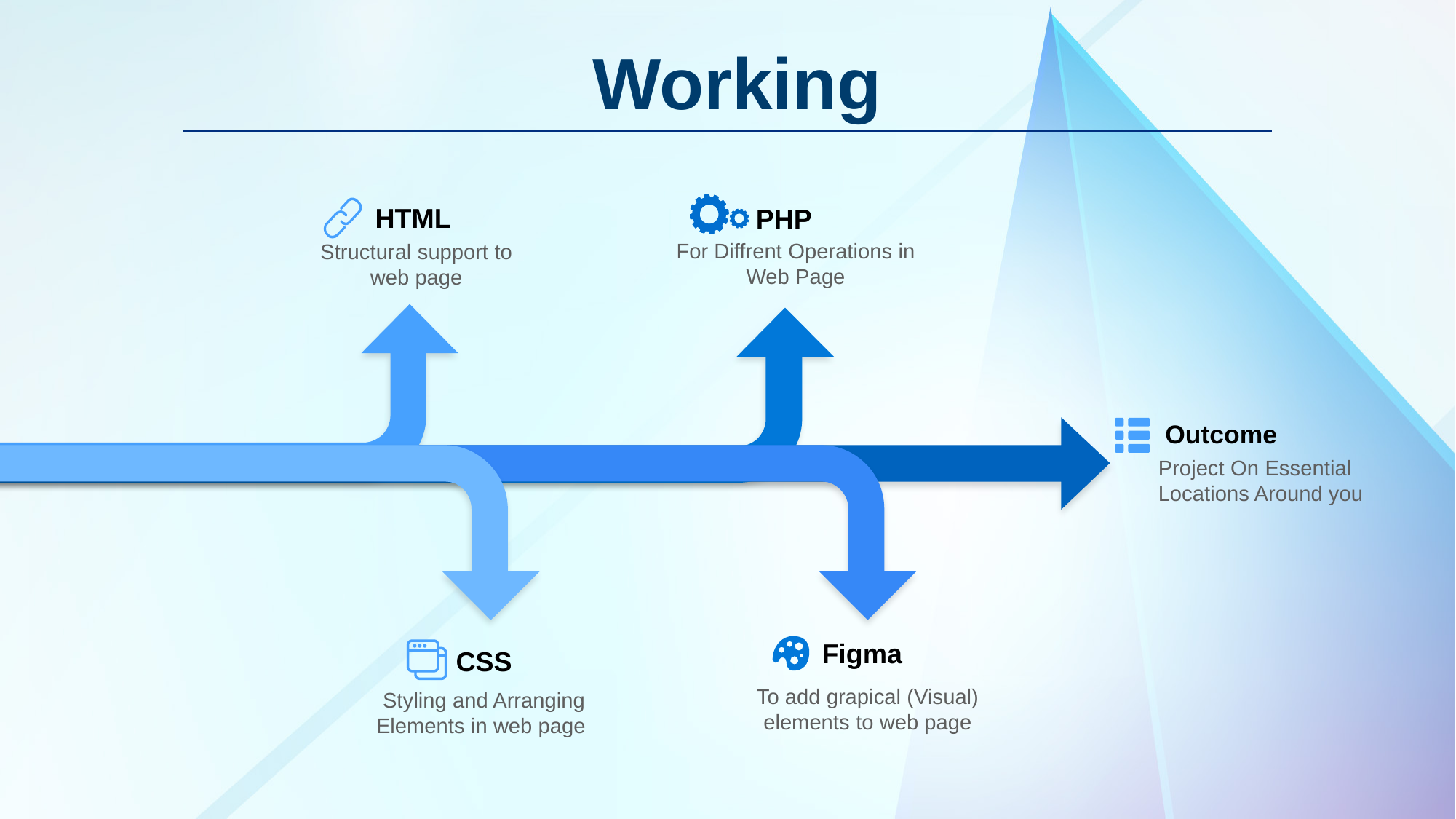

Working

HTML
PHP

For Diffrent Operations in Web Page
Structural support to web page

Outcome

Project On Essential Locations Around you
Figma

CSS

To add grapical (Visual) elements to web page
Styling and Arranging Elements in web page